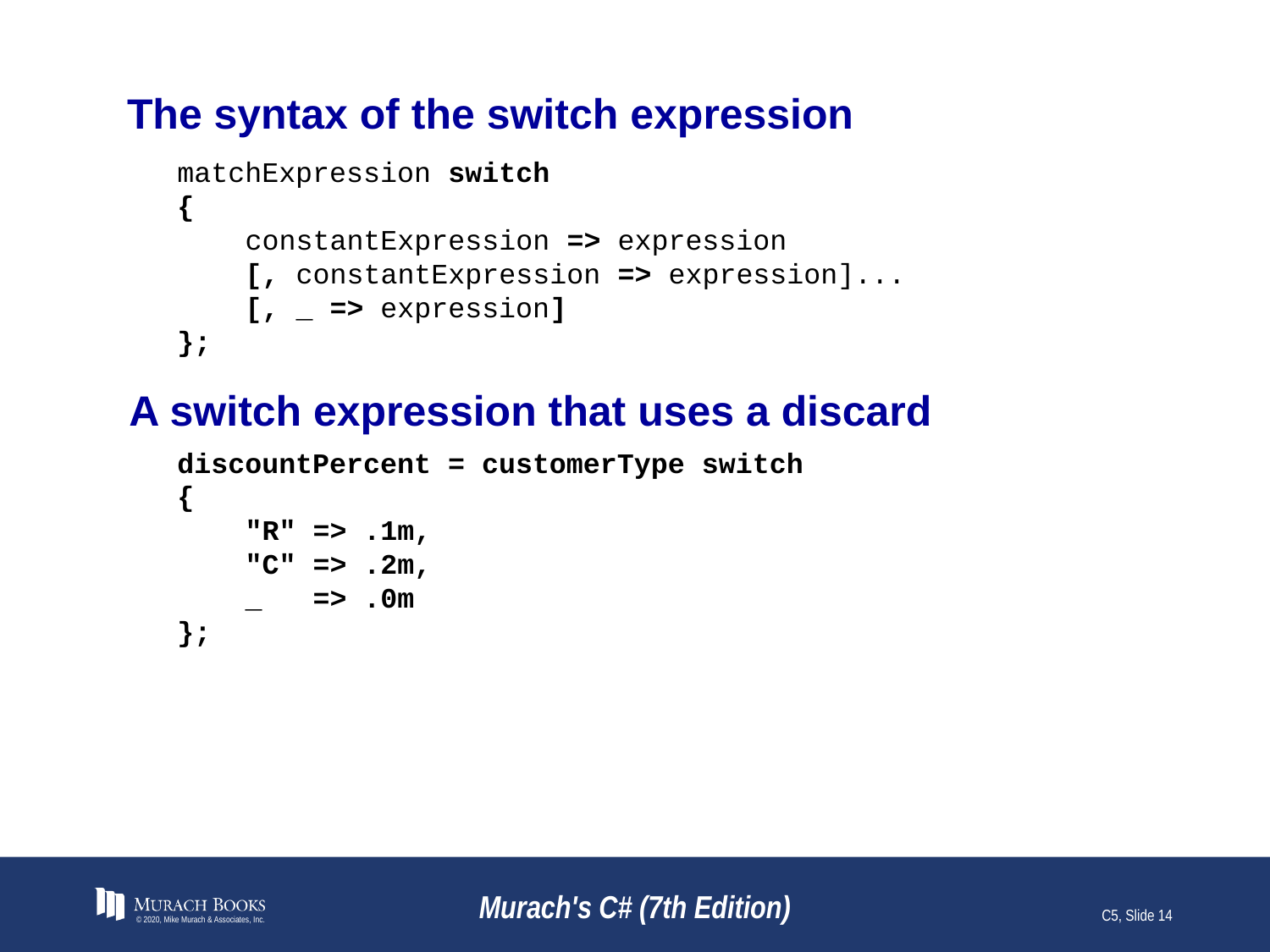

# The syntax of the switch expression
matchExpression switch
{
    constantExpression => expression
    [, constantExpression => expression]...
    [, _ => expression]
};
A switch expression that uses a discard
discountPercent = customerType switch
{
    "R" => .1m,
    "C" => .2m,
    _   => .0m
};

© 2020, Mike Murach & Associates, Inc.
Murach's C# (7th Edition)

C5, Slide 14